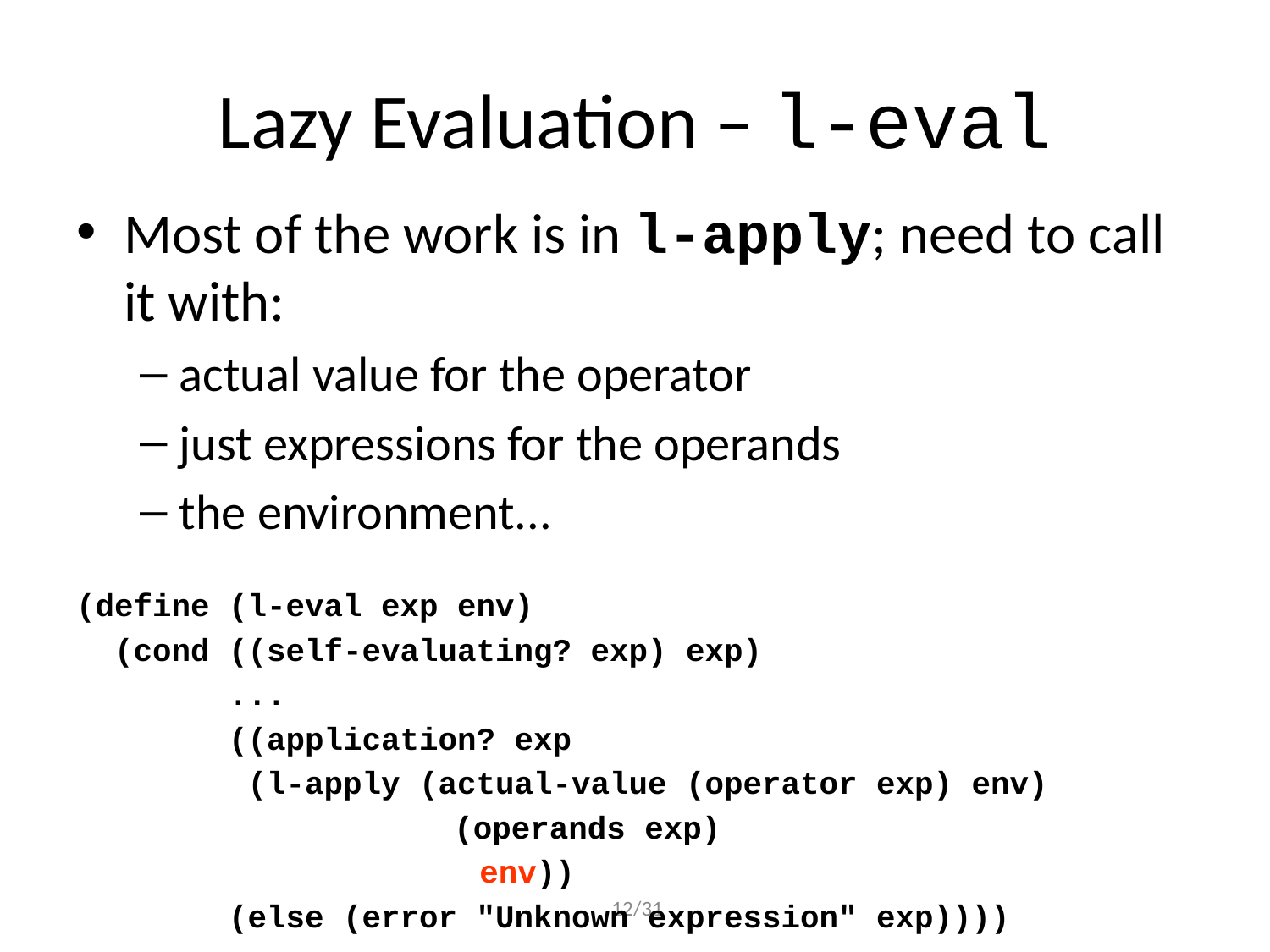

# Lazy Evaluation – l-eval
Most of the work is in l-apply; need to call it with:
actual value for the operator
just expressions for the operands
the environment...

(define (l-eval exp env)
  (cond ((self-evaluating? exp) exp)
        ...
        ((application? exp
         (l-apply (actual-value (operator exp) env)
			    (operands exp)
		            env))
        (else (error "Unknown expression" exp))))
 12/31